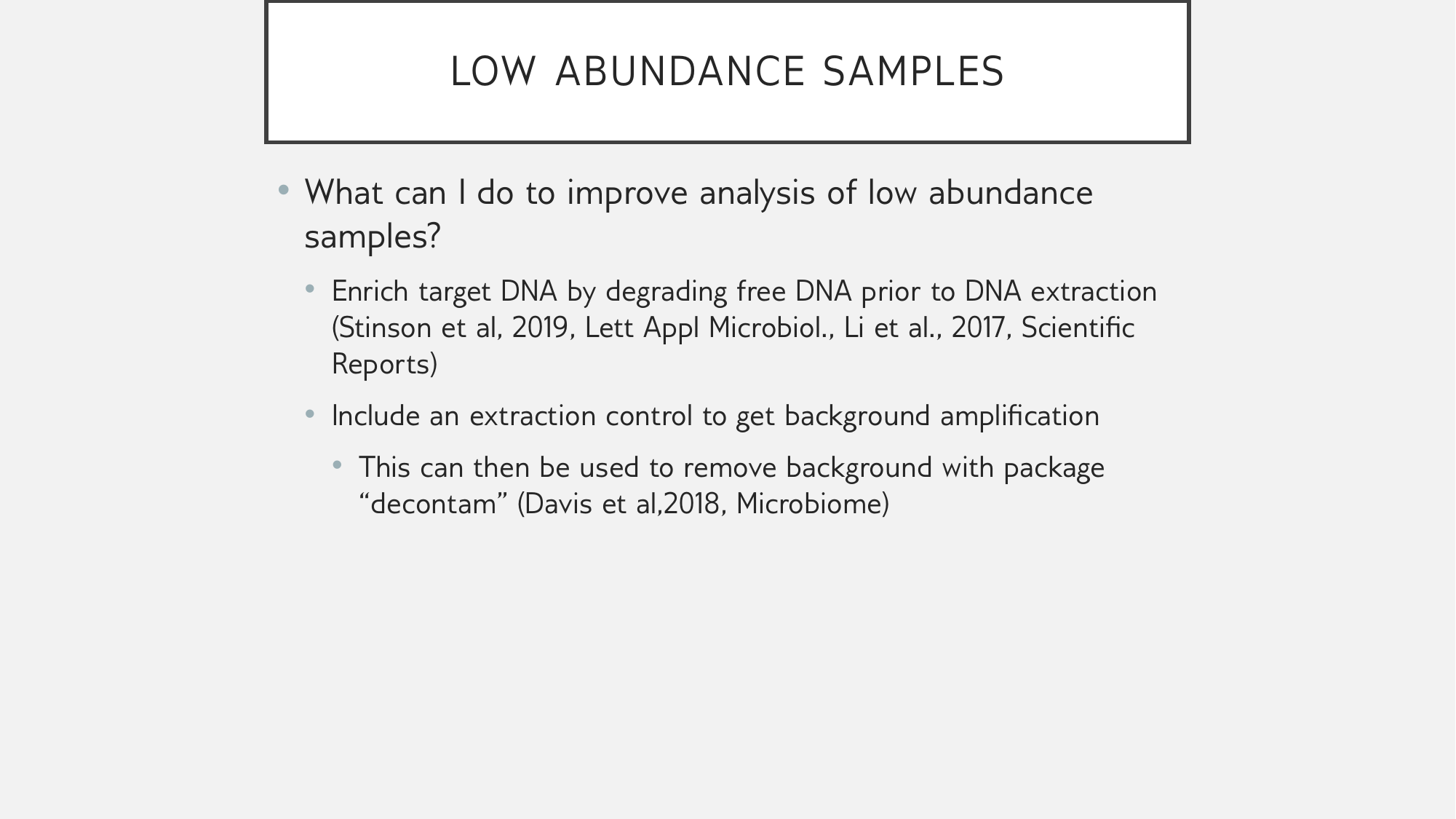

# Low Abundance Samples
What can I do to improve analysis of low abundance samples?
Enrich target DNA by degrading free DNA prior to DNA extraction (Stinson et al, 2019, Lett Appl Microbiol., Li et al., 2017, Scientific Reports)
Include an extraction control to get background amplification
This can then be used to remove background with package “decontam” (Davis et al,2018, Microbiome)